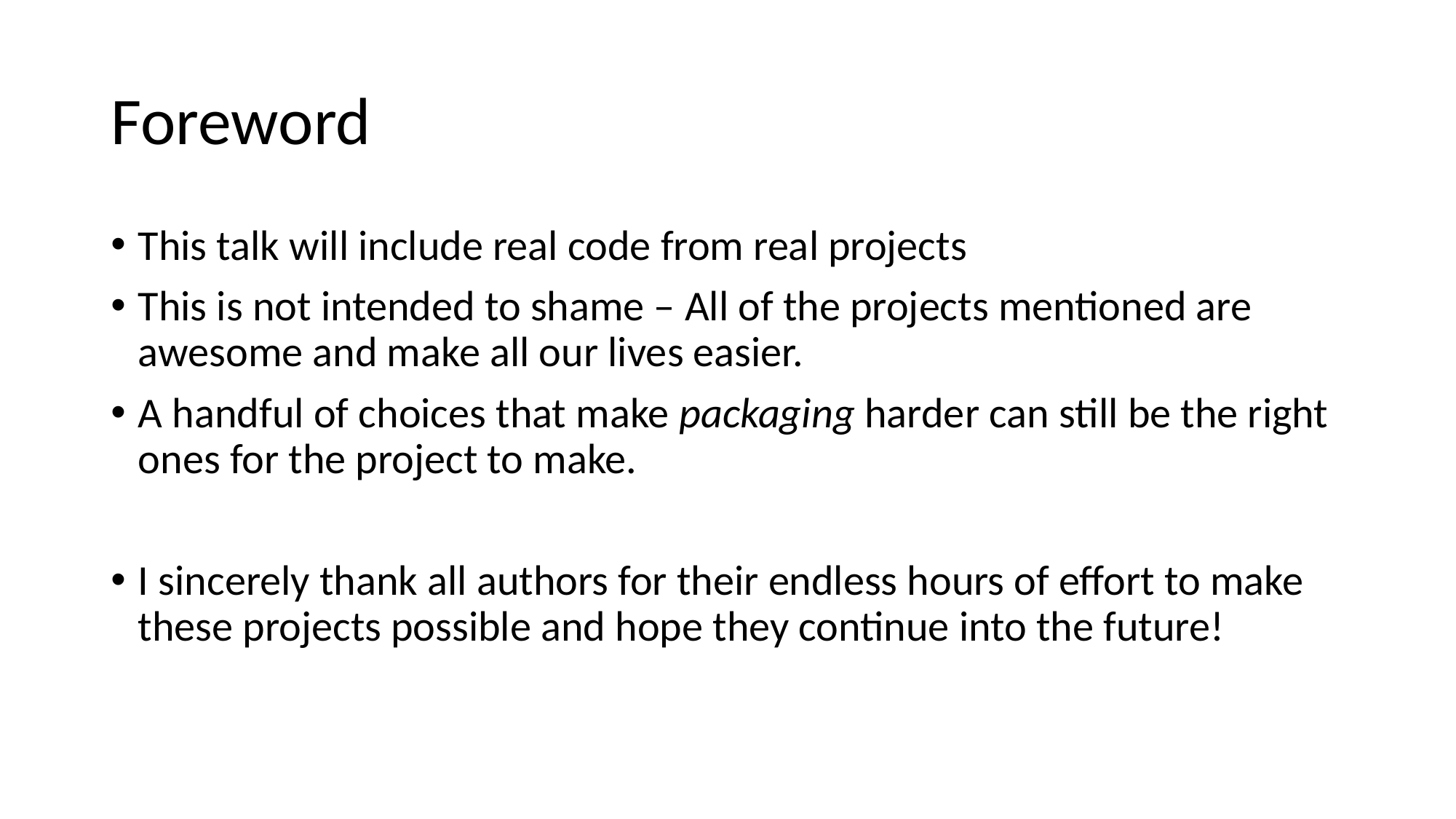

# Foreword
This talk will include real code from real projects
This is not intended to shame – All of the projects mentioned are awesome and make all our lives easier.
A handful of choices that make packaging harder can still be the right ones for the project to make.

I sincerely thank all authors for their endless hours of effort to make these projects possible and hope they continue into the future!